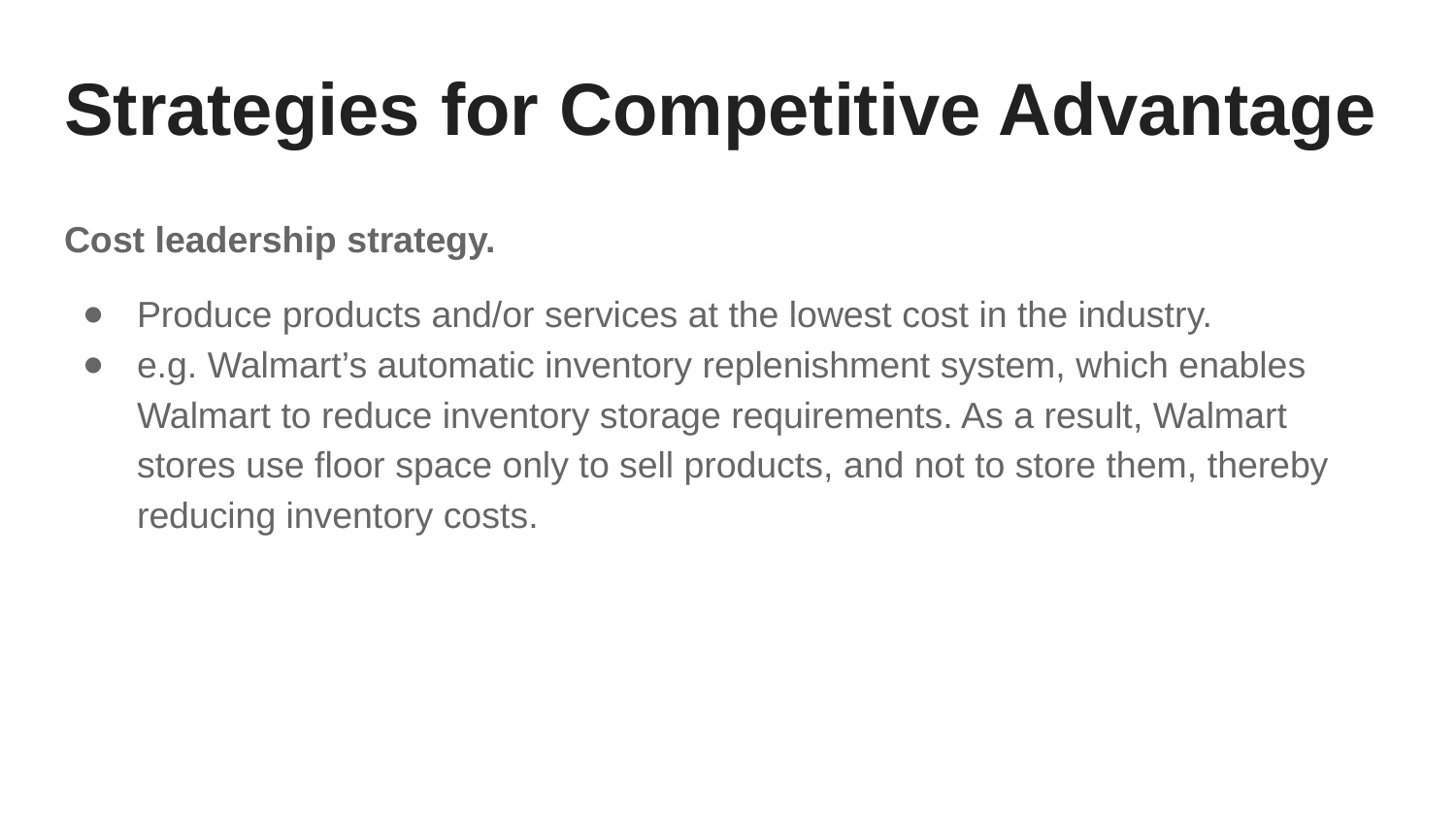

# Strategies for Competitive Advantage
Cost leadership strategy.
Produce products and/or services at the lowest cost in the industry.
e.g. Walmart’s automatic inventory replenishment system, which enables Walmart to reduce inventory storage requirements. As a result, Walmart stores use floor space only to sell products, and not to store them, thereby reducing inventory costs.